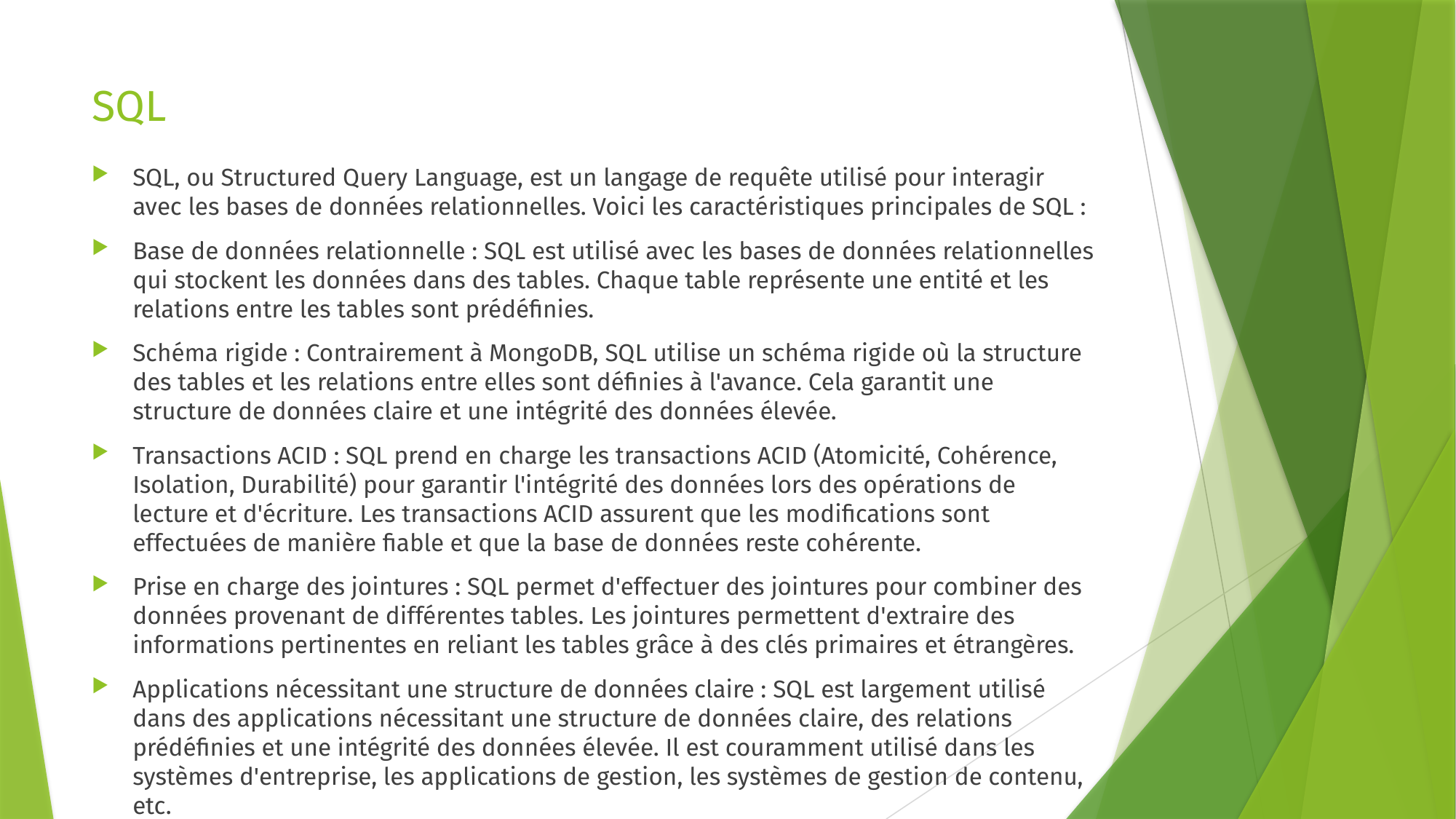

# SQL
SQL, ou Structured Query Language, est un langage de requête utilisé pour interagir avec les bases de données relationnelles. Voici les caractéristiques principales de SQL :
Base de données relationnelle : SQL est utilisé avec les bases de données relationnelles qui stockent les données dans des tables. Chaque table représente une entité et les relations entre les tables sont prédéfinies.
Schéma rigide : Contrairement à MongoDB, SQL utilise un schéma rigide où la structure des tables et les relations entre elles sont définies à l'avance. Cela garantit une structure de données claire et une intégrité des données élevée.
Transactions ACID : SQL prend en charge les transactions ACID (Atomicité, Cohérence, Isolation, Durabilité) pour garantir l'intégrité des données lors des opérations de lecture et d'écriture. Les transactions ACID assurent que les modifications sont effectuées de manière fiable et que la base de données reste cohérente.
Prise en charge des jointures : SQL permet d'effectuer des jointures pour combiner des données provenant de différentes tables. Les jointures permettent d'extraire des informations pertinentes en reliant les tables grâce à des clés primaires et étrangères.
Applications nécessitant une structure de données claire : SQL est largement utilisé dans des applications nécessitant une structure de données claire, des relations prédéfinies et une intégrité des données élevée. Il est couramment utilisé dans les systèmes d'entreprise, les applications de gestion, les systèmes de gestion de contenu, etc.